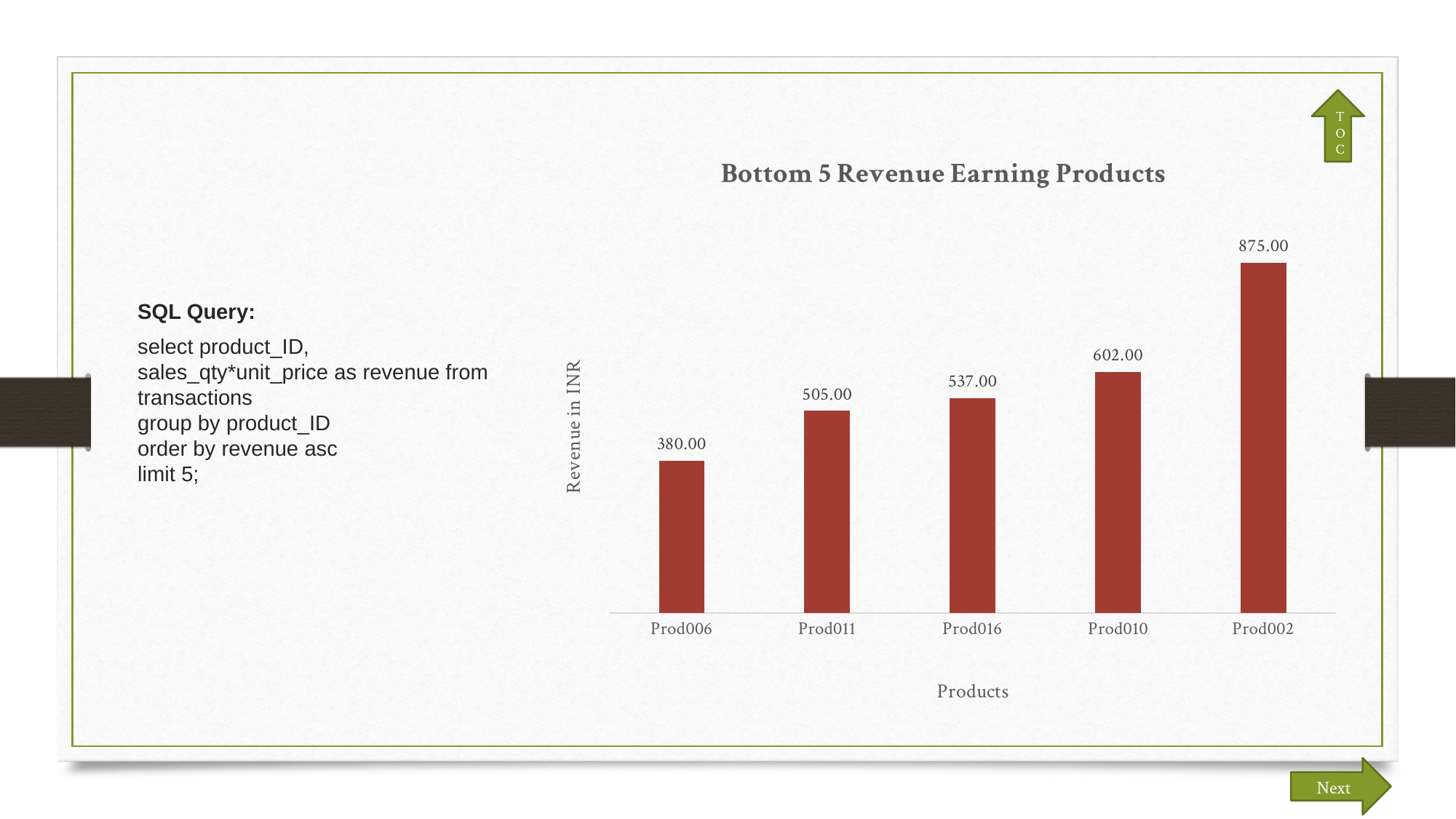

TOC

### Chart: Bottom 5 Revenue Earning Products

| Category | Series 1 |
|---|---|
| Prod006 | 380.0 |
| Prod011 | 505.0 |
| Prod016 | 537.0 |
| Prod010 | 602.0 |
| Prod002 | 875.0 |
SQL Query:
select product_ID, sales_qty*unit_price as revenue from transactions
group by product_ID
order by revenue asc
limit 5;
Next